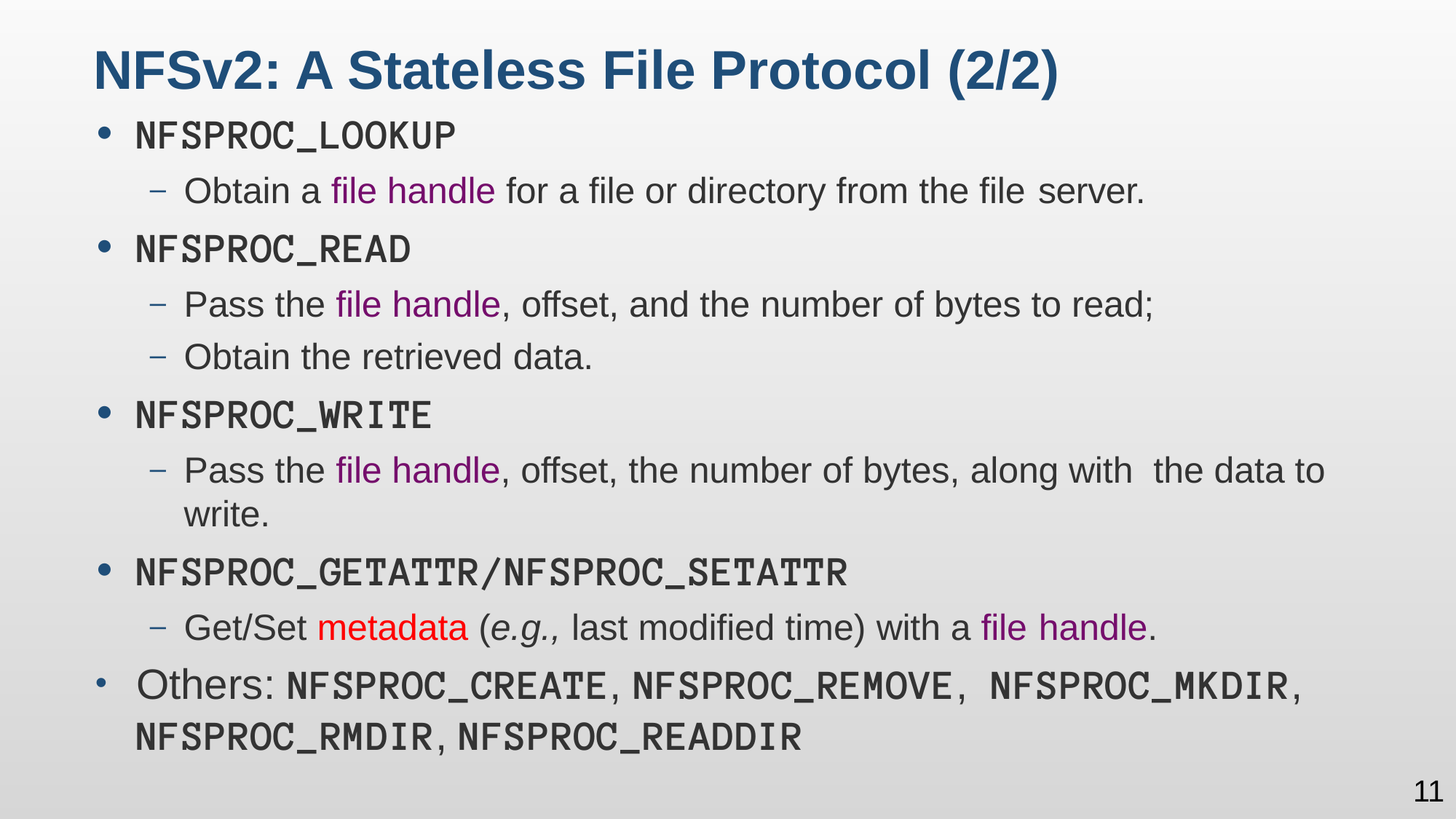

NFSv2: A Stateless File Protocol (2/2)
NFSPROC_LOOKUP
Obtain a file handle for a file or directory from the file server.
NFSPROC_READ
Pass the file handle, offset, and the number of bytes to read;
Obtain the retrieved data.
NFSPROC_WRITE
Pass the file handle, offset, the number of bytes, along with  the data to write.
NFSPROC_GETATTR/NFSPROC_SETATTR
Get/Set metadata (e.g., last modified time) with a file handle.
Others: NFSPROC_CREATE, NFSPROC_REMOVE,  NFSPROC_MKDIR, NFSPROC_RMDIR, NFSPROC_READDIR

11